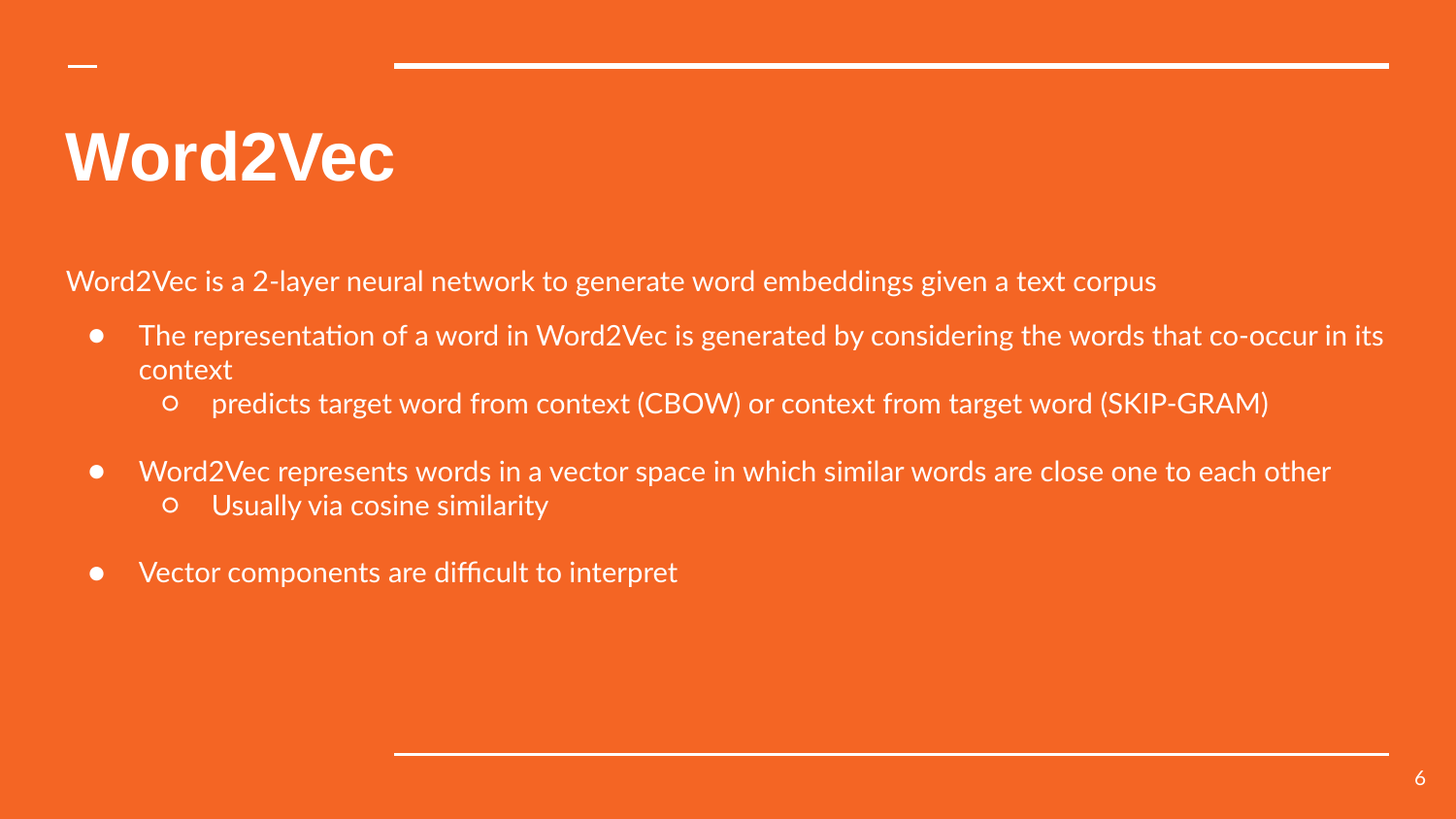

# Word2Vec
Word2Vec is a 2-layer neural network to generate word embeddings given a text corpus
The representation of a word in Word2Vec is generated by considering the words that co-occur in its context
predicts target word from context (CBOW) or context from target word (SKIP-GRAM)

Word2Vec represents words in a vector space in which similar words are close one to each other
Usually via cosine similarity

Vector components are difficult to interpret

6